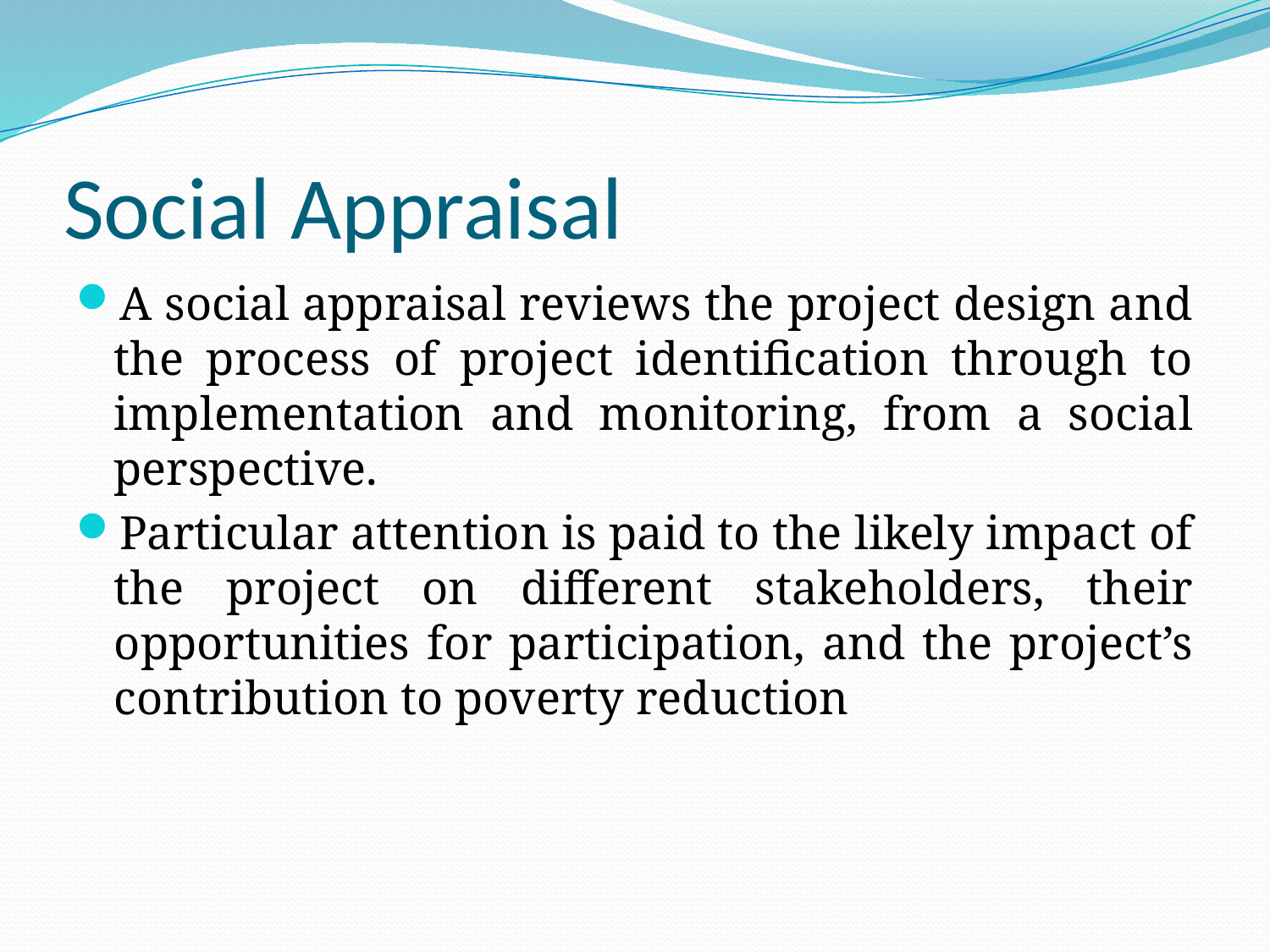

# Social Appraisal
A social appraisal reviews the project design and the process of project identification through to implementation and monitoring, from a social perspective.
Particular attention is paid to the likely impact of the project on different stakeholders, their opportunities for participation, and the project’s contribution to poverty reduction